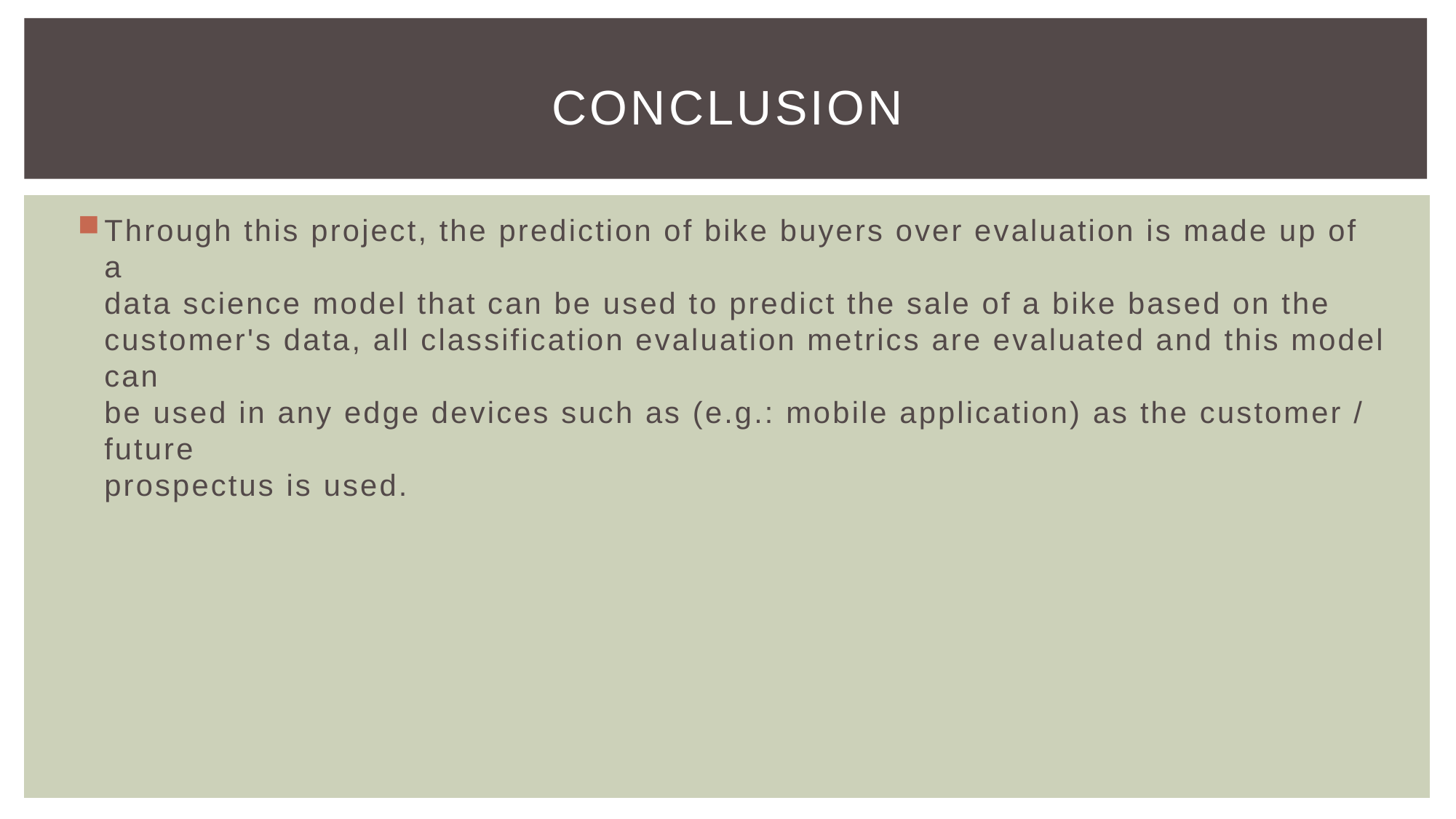

# Conclusion
Through this project, the prediction of bike buyers over evaluation is made up of a
data science model that can be used to predict the sale of a bike based on the
customer's data, all classification evaluation metrics are evaluated and this model can
be used in any edge devices such as (e.g.: mobile application) as the customer / future
prospectus is used.